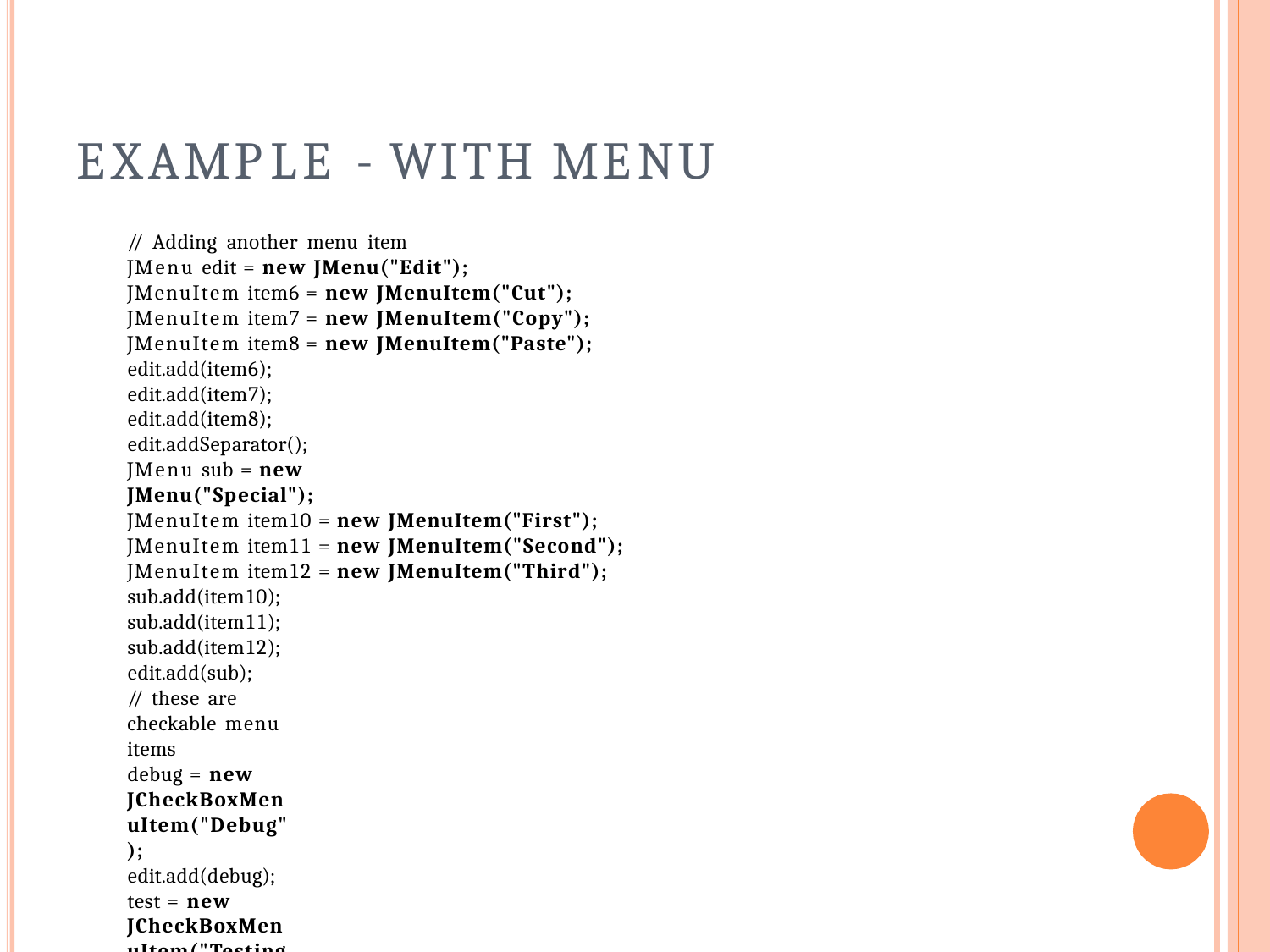

# Example - with Menu
// Adding another menu item JMenu edit = new JMenu("Edit");
JMenuItem item6 = new JMenuItem("Cut"); JMenuItem item7 = new JMenuItem("Copy"); JMenuItem item8 = new JMenuItem("Paste"); edit.add(item6);
edit.add(item7); edit.add(item8); edit.addSeparator();
JMenu sub = new JMenu("Special");
JMenuItem item10 = new JMenuItem("First"); JMenuItem item11 = new JMenuItem("Second"); JMenuItem item12 = new JMenuItem("Third"); sub.add(item10);
sub.add(item11); sub.add(item12); edit.add(sub);
// these are checkable menu items
debug = new JCheckBoxMenuItem("Debug");
edit.add(debug);
test = new JCheckBoxMenuItem("Testing");
edit.add(test); mbar.add(edit); setVisible(true);
}
}